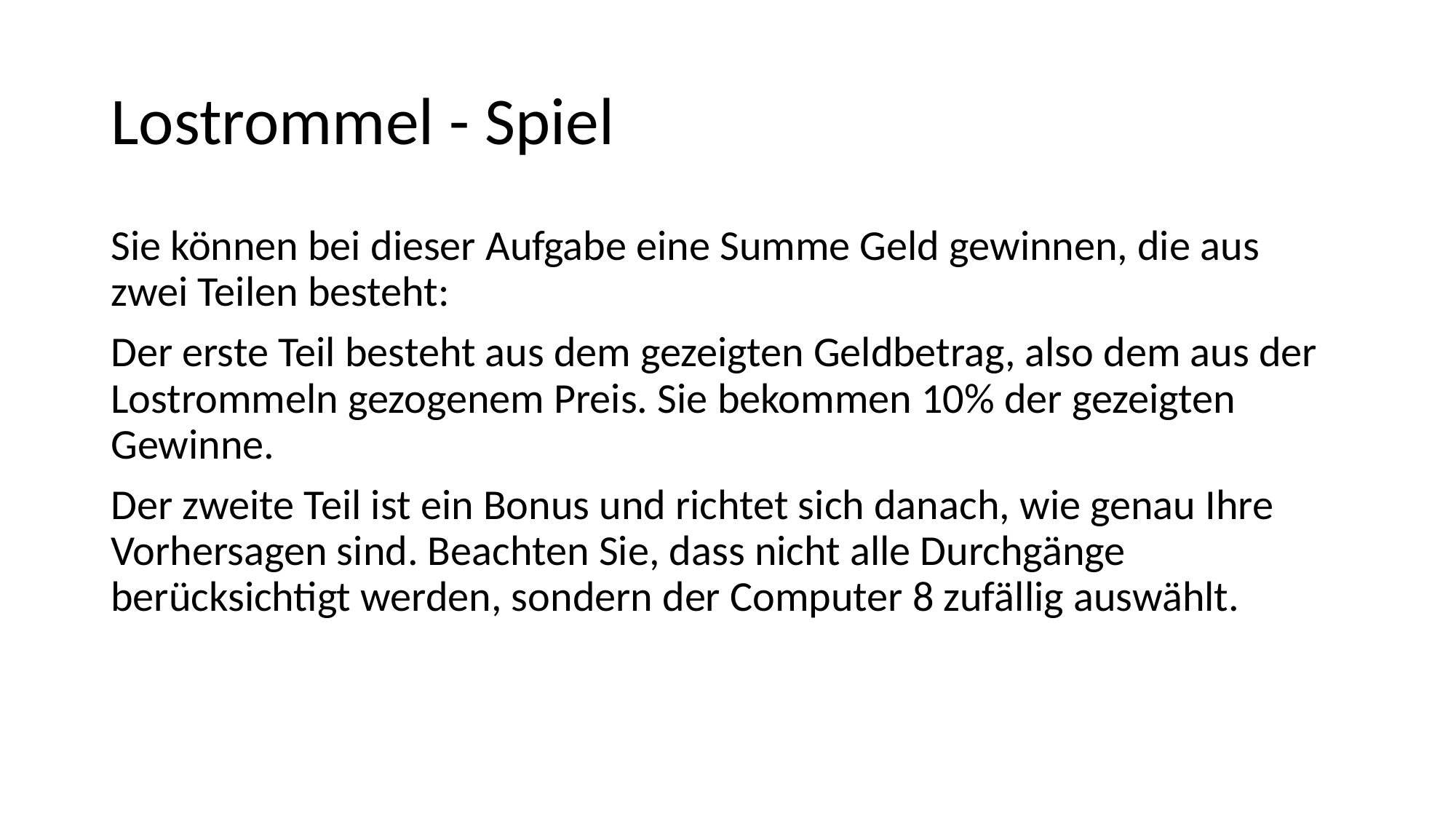

# Lostrommel - Spiel
Sie können bei dieser Aufgabe eine Summe Geld gewinnen, die aus zwei Teilen besteht:
Der erste Teil besteht aus dem gezeigten Geldbetrag, also dem aus der Lostrommeln gezogenem Preis. Sie bekommen 10% der gezeigten Gewinne.
Der zweite Teil ist ein Bonus und richtet sich danach, wie genau Ihre Vorhersagen sind. Beachten Sie, dass nicht alle Durchgänge berücksichtigt werden, sondern der Computer 8 zufällig auswählt.